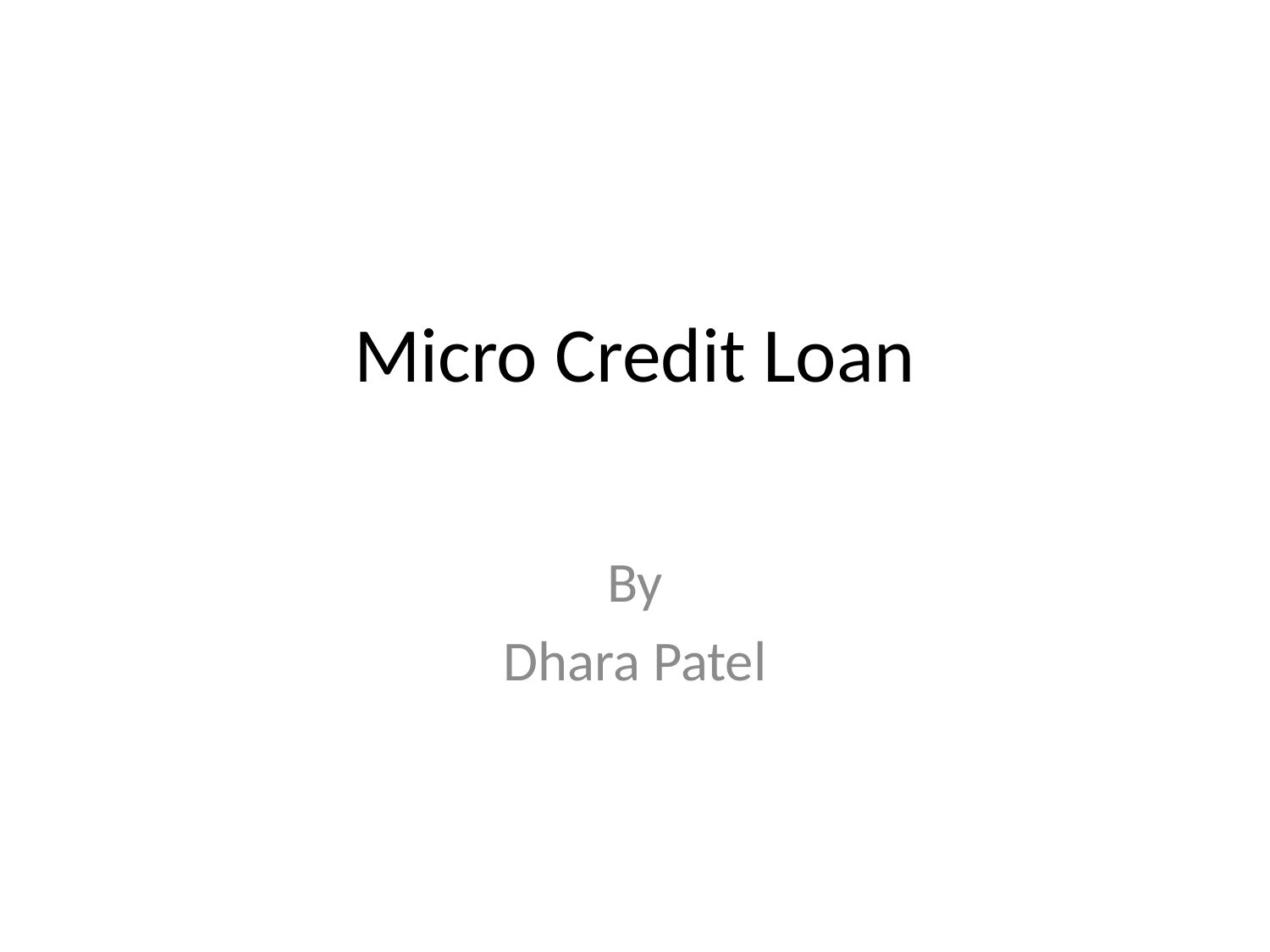

# Micro Credit Loan
By
Dhara Patel